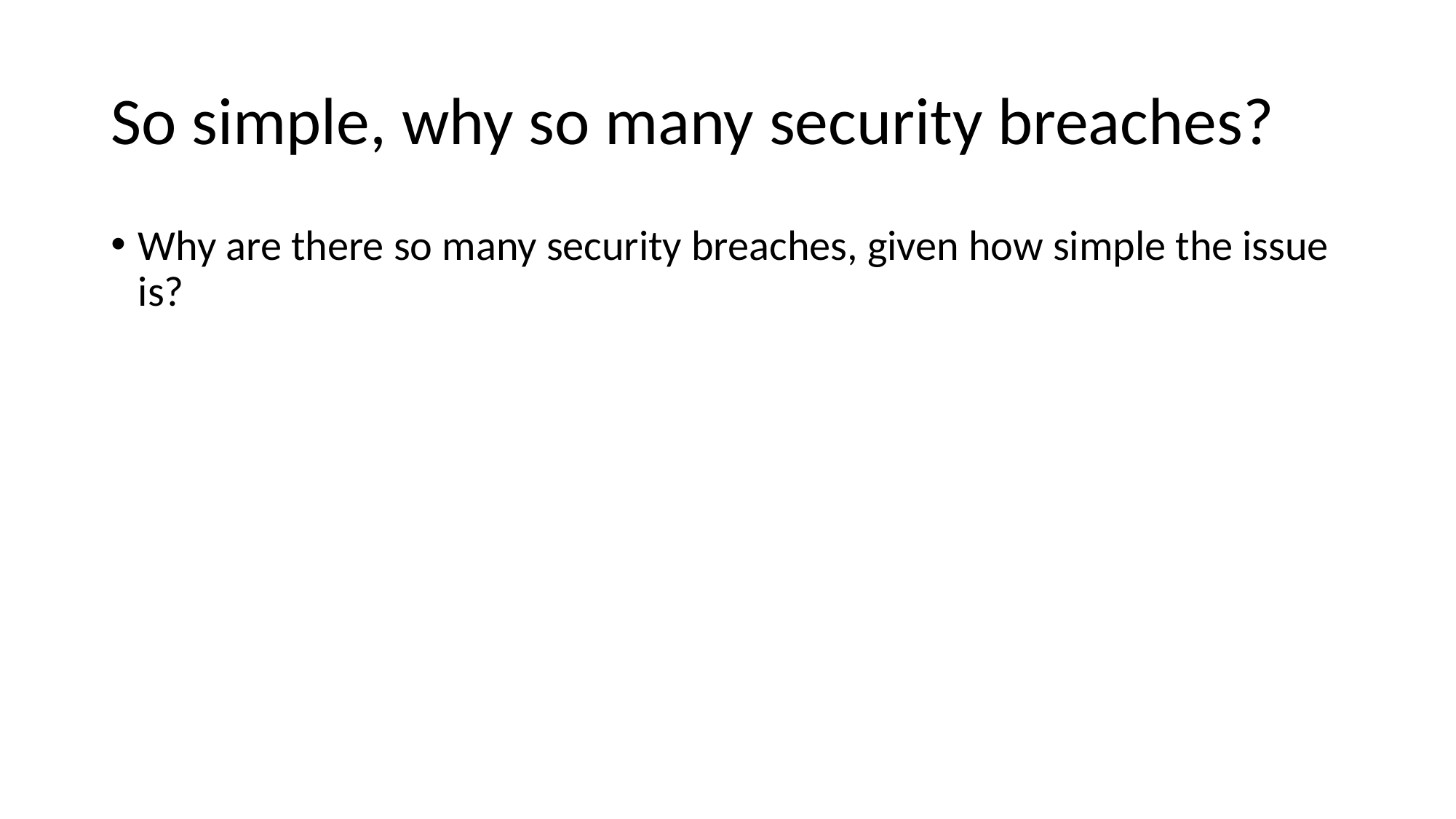

# So simple, why so many security breaches?
Why are there so many security breaches, given how simple the issue is?